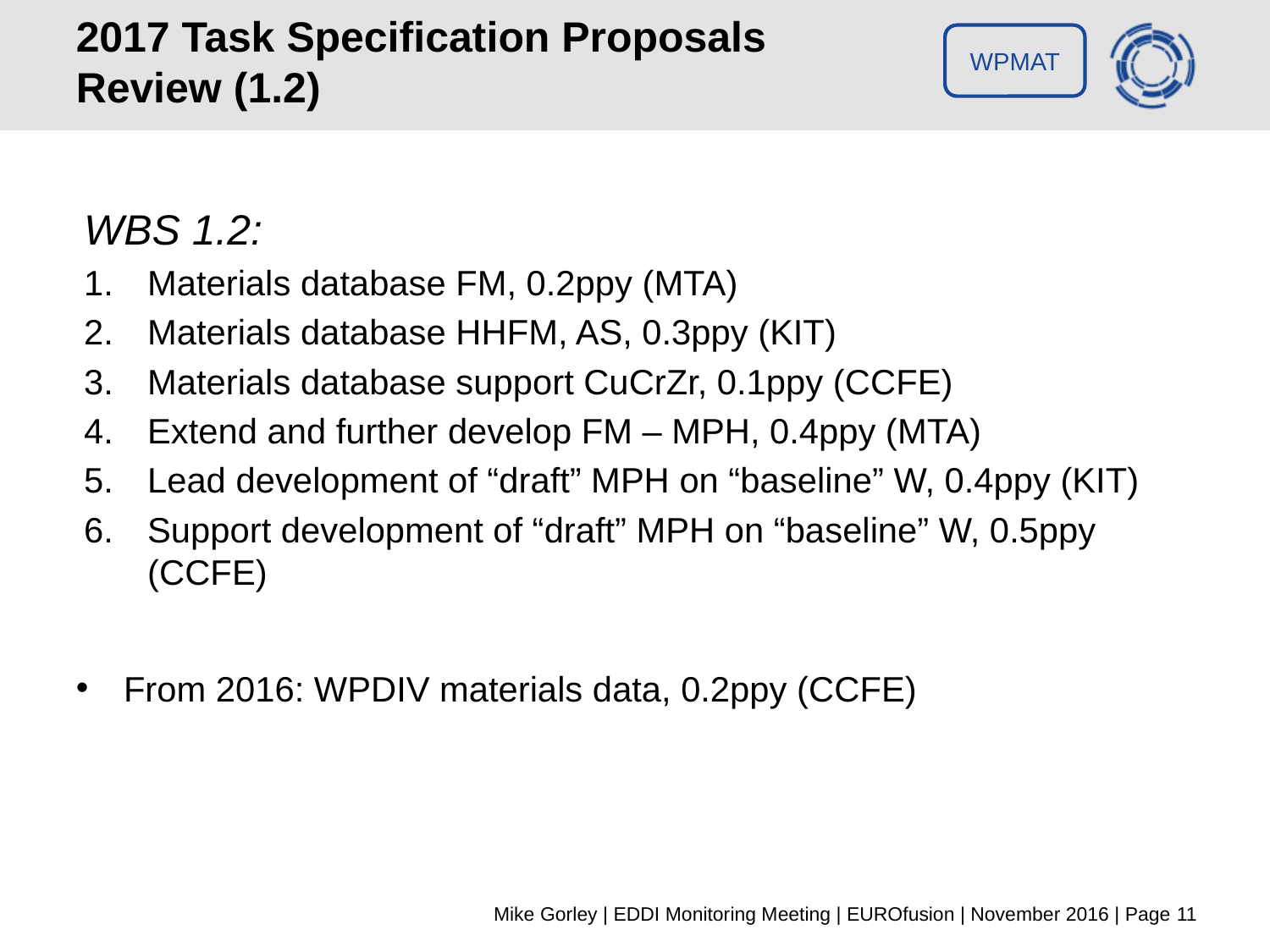

# 2017 Task Specification Proposals Review (1.2)
WBS 1.2:
Materials database FM, 0.2ppy (MTA)
Materials database HHFM, AS, 0.3ppy (KIT)
Materials database support CuCrZr, 0.1ppy (CCFE)
Extend and further develop FM – MPH, 0.4ppy (MTA)
Lead development of “draft” MPH on “baseline” W, 0.4ppy (KIT)
Support development of “draft” MPH on “baseline” W, 0.5ppy (CCFE)

From 2016: WPDIV materials data, 0.2ppy (CCFE)

Mike Gorley | EDDI Monitoring Meeting | EUROfusion | November 2016 | Page 11